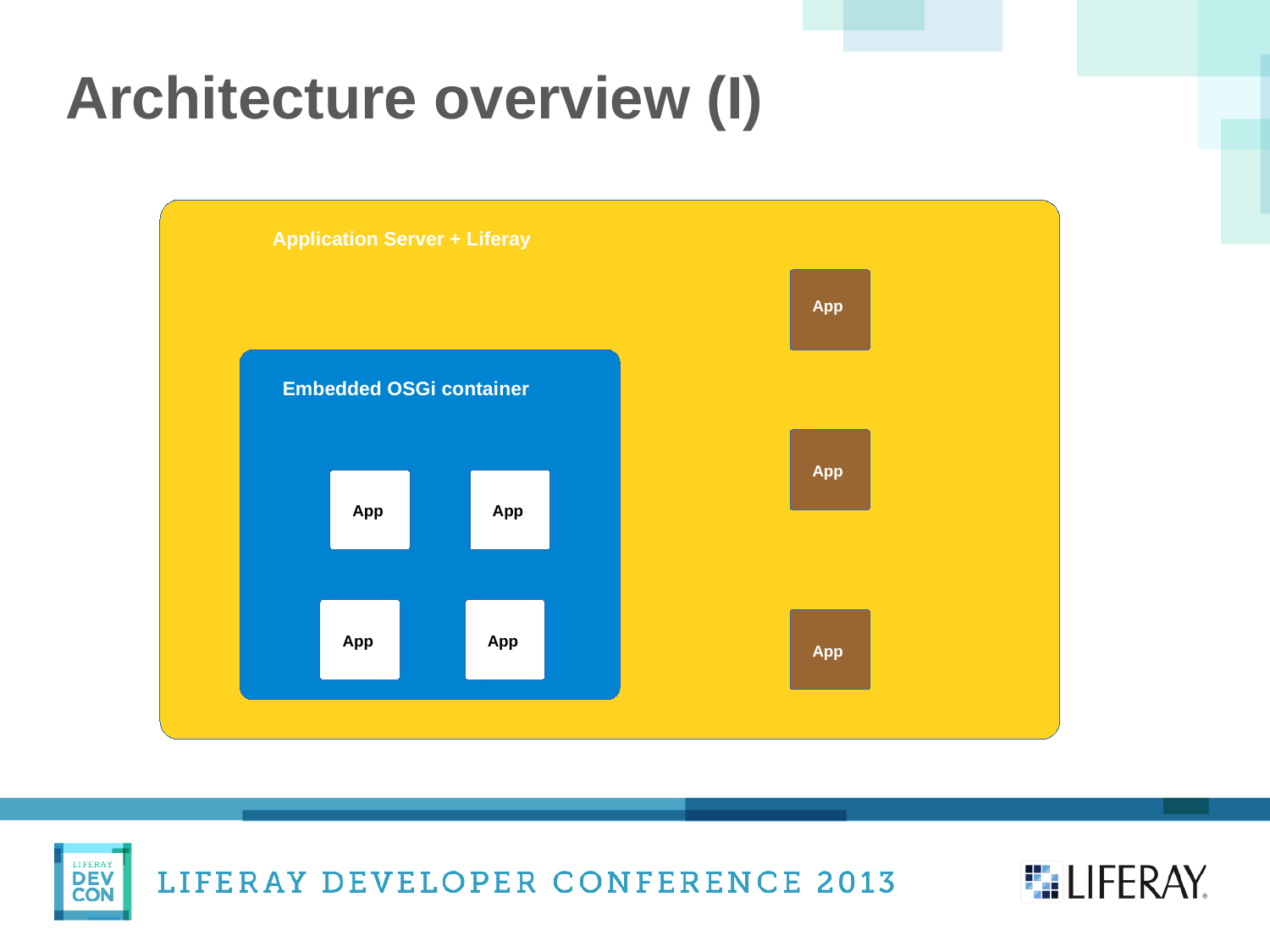

Architecture overview (I)

Application Server + Liferay

App

Embedded OSGi container

App

App
App

App
App
App